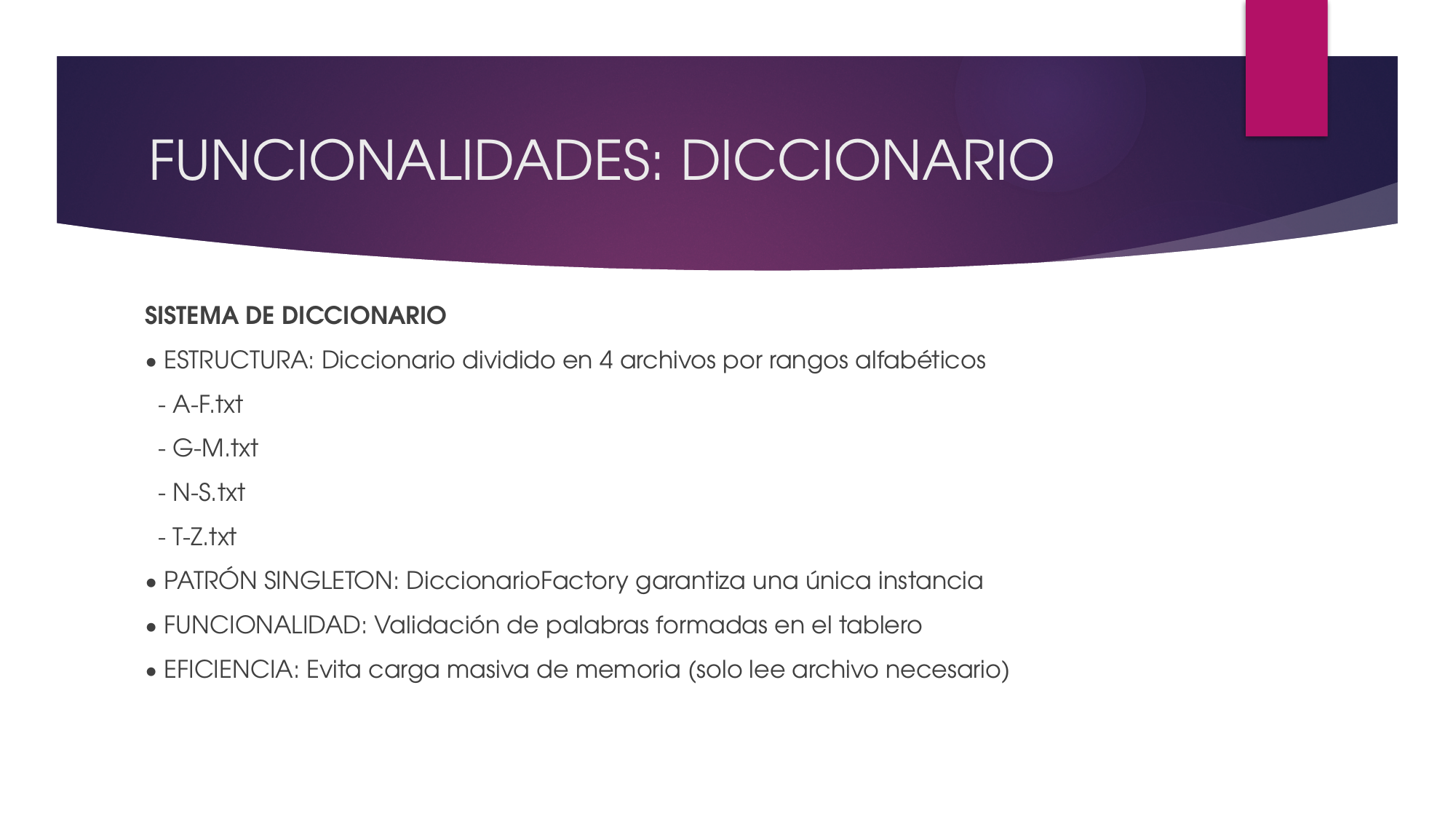

# FUNCIONALIDADES: DICCIONARIO
SISTEMA DE DICCIONARIO
• ESTRUCTURA: Diccionario dividido en 4 archivos por rangos alfabéticos
  - A-F.txt
  - G-M.txt
  - N-S.txt
  - T-Z.txt
• PATRÓN SINGLETON: DiccionarioFactory garantiza una única instancia
• FUNCIONALIDAD: Validación de palabras formadas en el tablero
• EFICIENCIA: Evita carga masiva de memoria (solo lee archivo necesario)